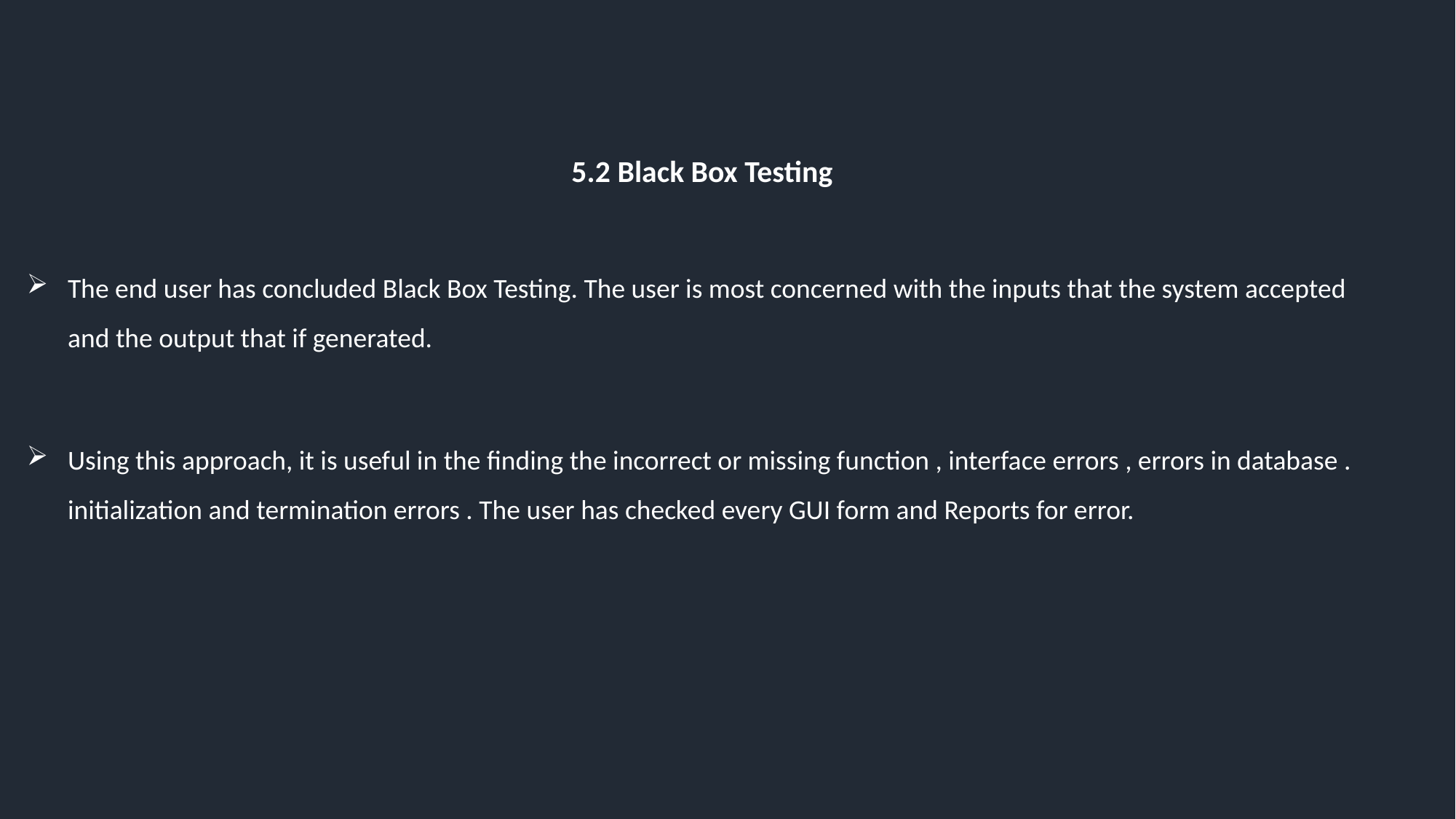

5.2 Black Box Testing

The end user has concluded Black Box Testing. The user is most concerned with the inputs that the system accepted and the output that if generated.

Using this approach, it is useful in the finding the incorrect or missing function , interface errors , errors in database . initialization and termination errors . The user has checked every GUI form and Reports for error.